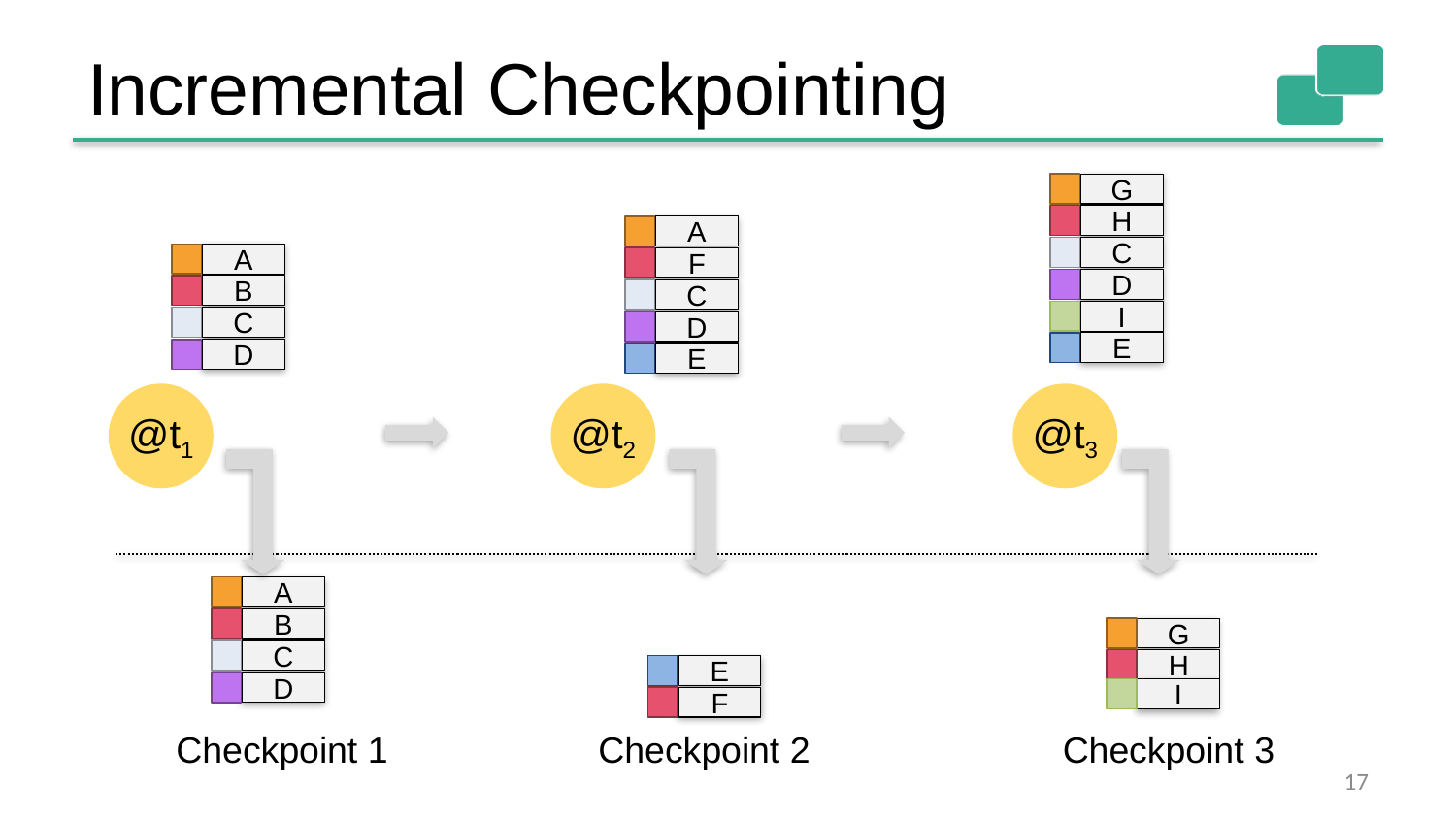

# Incremental Checkpointing

G

H

A

C

A

F

D

B

C

I

C

D

E

D

E
@t1
@t2
@t3

A

B

G

C

H

E

D

I

F
Checkpoint 1
Checkpoint 2
Checkpoint 3
17